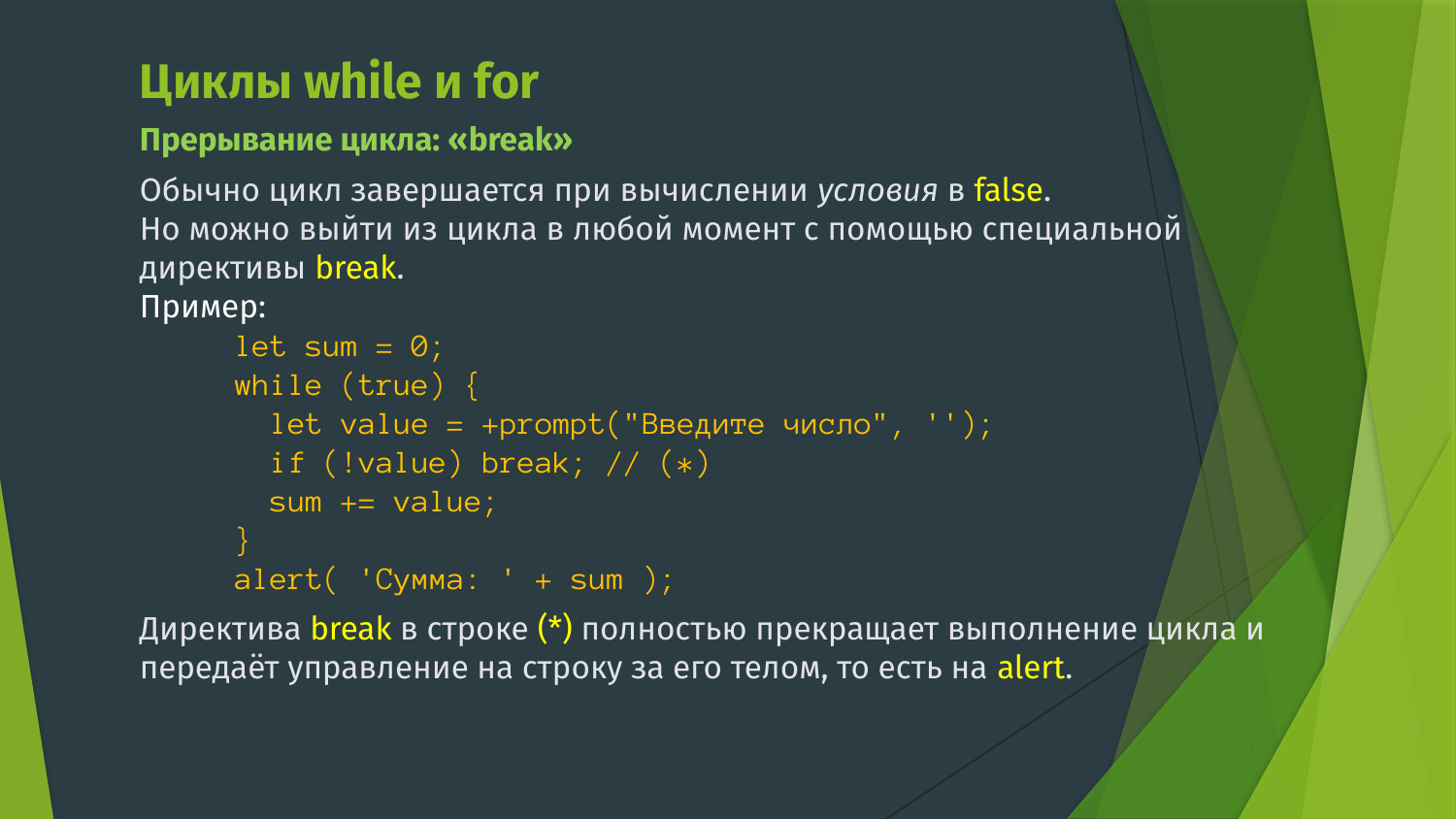

# Циклы while и for
Прерывание цикла: «break»
Обычно цикл завершается при вычислении условия в false.
Но можно выйти из цикла в любой момент с помощью специальной  директивы break.
Пример:
let sum = 0;
while (true) {
  let value = +prompt("Введите число", '');
  if (!value) break; // (*)
  sum += value;
}
alert( 'Сумма: ' + sum );
Директива break в строке (*) полностью прекращает выполнение цикла и передаёт управление на строку за его телом, то есть на alert.